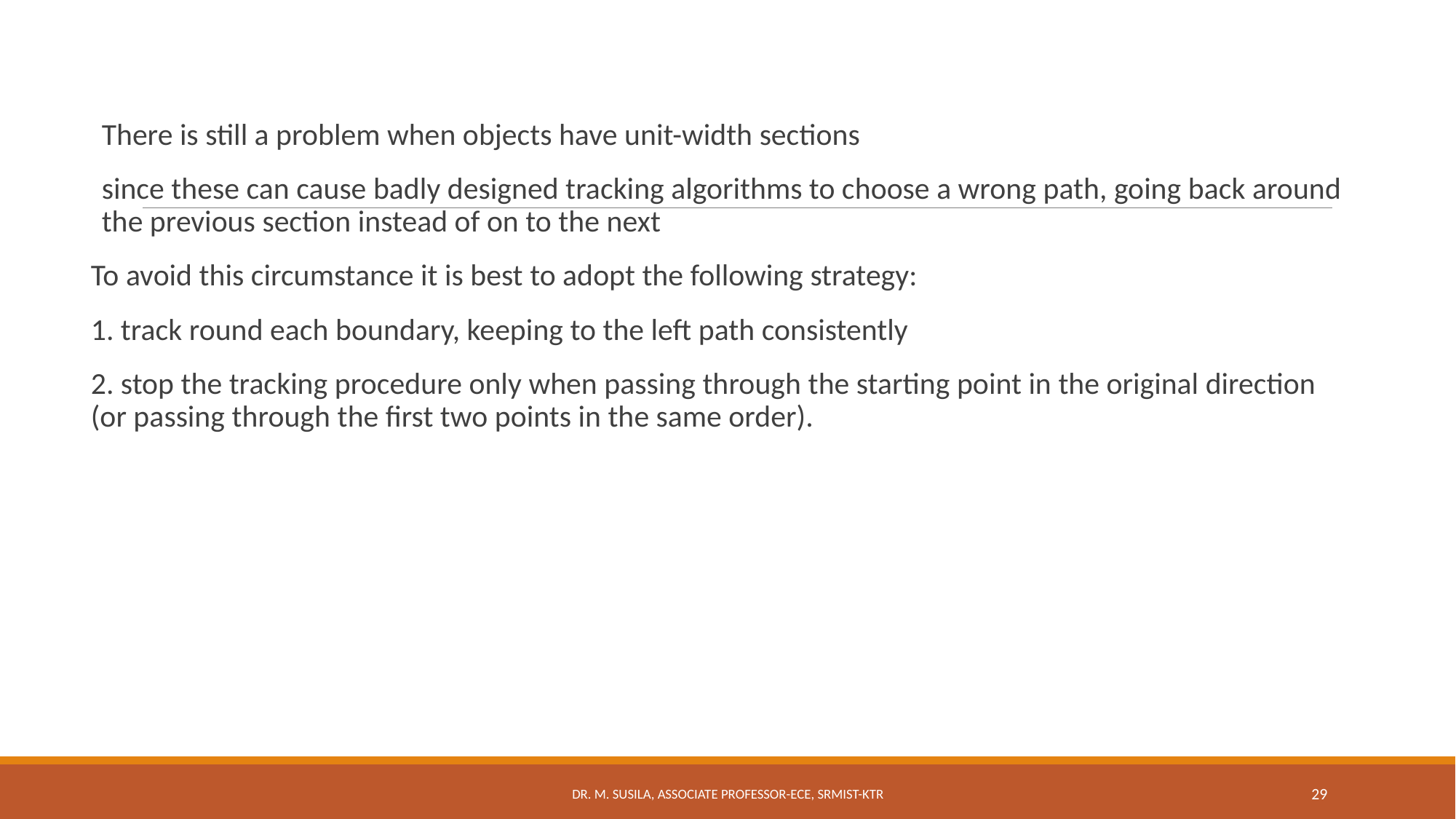

There is still a problem when objects have unit-width sections
since these can cause badly designed tracking algorithms to choose a wrong path, going back around the previous section instead of on to the next
To avoid this circumstance it is best to adopt the following strategy:
1. track round each boundary, keeping to the left path consistently
2. stop the tracking procedure only when passing through the starting point in the original direction (or passing through the first two points in the same order).

Dr. M. Susila, Associate Professor-ECE, SRMIST-KTR
29